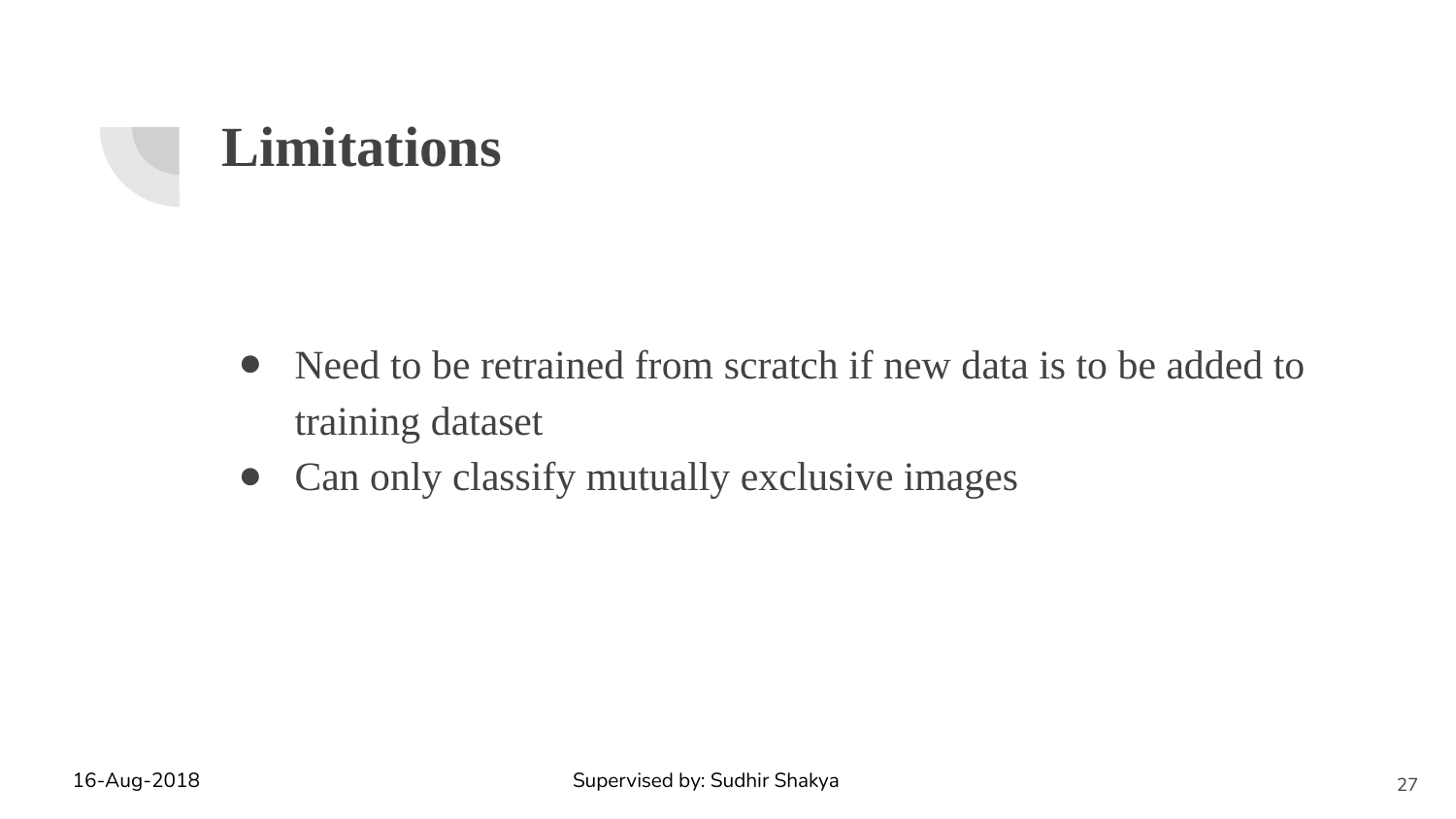

Limitations
Need to be retrained from scratch if new data is to be added to training dataset
Can only classify mutually exclusive images
27